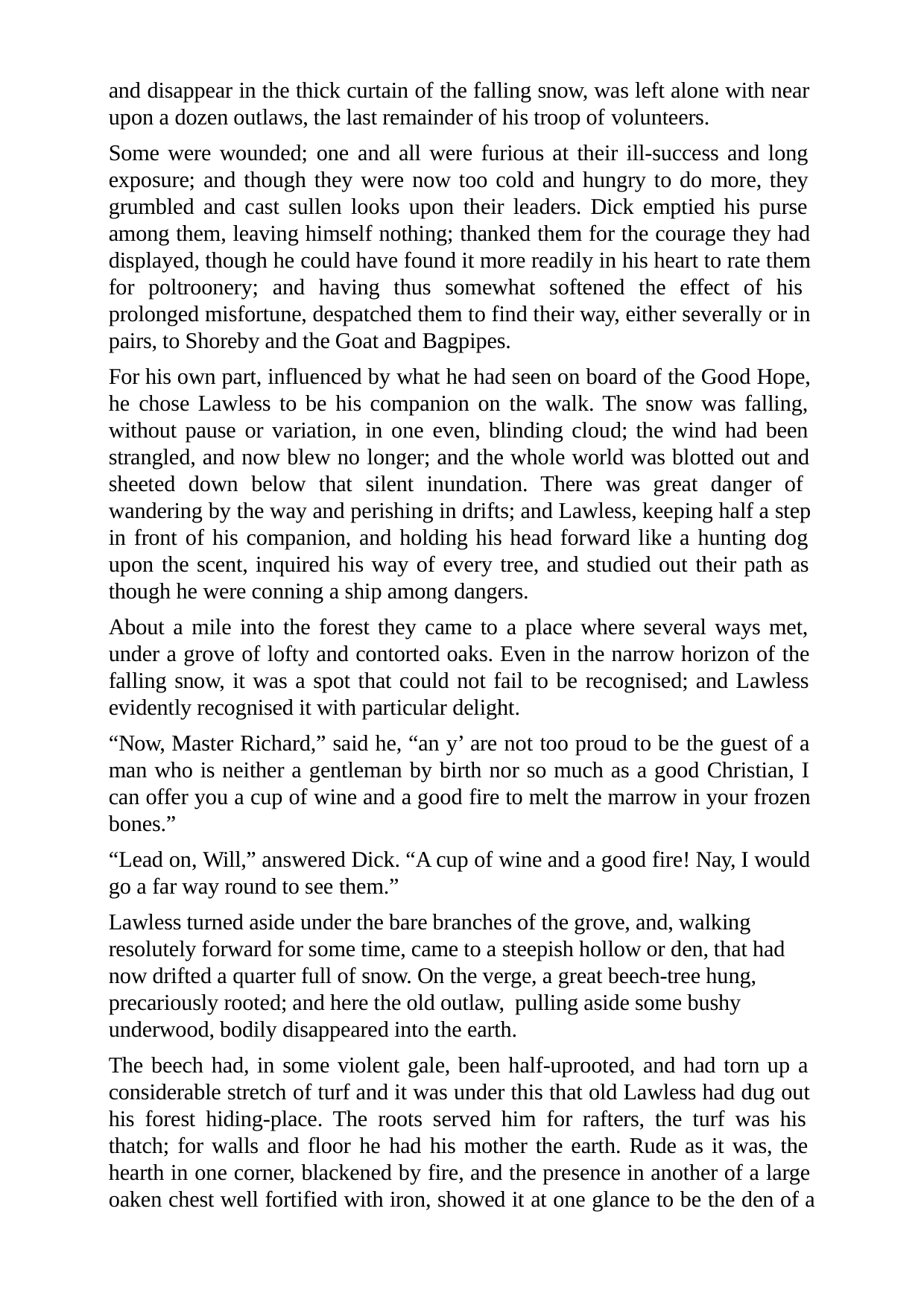

and disappear in the thick curtain of the falling snow, was left alone with near  upon a dozen outlaws, the last remainder of his troop of volunteers.
Some were wounded; one and all were furious at their ill-success and long  exposure; and though they were now too cold and hungry to do more, they  grumbled and cast sullen looks upon their leaders. Dick emptied his purse  among them, leaving himself nothing; thanked them for the courage they had  displayed, though he could have found it more readily in his heart to rate them  for poltroonery; and having thus somewhat softened the effect of his  prolonged misfortune, despatched them to find their way, either severally or in  pairs, to Shoreby and the Goat and Bagpipes.
For his own part, influenced by what he had seen on board of the Good Hope,  he chose Lawless to be his companion on the walk. The snow was falling,  without pause or variation, in one even, blinding cloud; the wind had been  strangled, and now blew no longer; and the whole world was blotted out and  sheeted down below that silent inundation. There was great danger of  wandering by the way and perishing in drifts; and Lawless, keeping half a step  in front of his companion, and holding his head forward like a hunting dog  upon the scent, inquired his way of every tree, and studied out their path as  though he were conning a ship among dangers.
About a mile into the forest they came to a place where several ways met,  under a grove of lofty and contorted oaks. Even in the narrow horizon of the  falling snow, it was a spot that could not fail to be recognised; and Lawless  evidently recognised it with particular delight.
“Now, Master Richard,” said he, “an y’ are not too proud to be the guest of a  man who is neither a gentleman by birth nor so much as a good Christian, I  can offer you a cup of wine and a good fire to melt the marrow in your frozen  bones.”
“Lead on, Will,” answered Dick. “A cup of wine and a good fire! Nay, I would  go a far way round to see them.”
Lawless turned aside under the bare branches of the grove, and, walking  resolutely forward for some time, came to a steepish hollow or den, that had  now drifted a quarter full of snow. On the verge, a great beech-tree hung,  precariously rooted; and here the old outlaw, pulling aside some bushy  underwood, bodily disappeared into the earth.
The beech had, in some violent gale, been half-uprooted, and had torn up a  considerable stretch of turf and it was under this that old Lawless had dug out  his forest hiding-place. The roots served him for rafters, the turf was his  thatch; for walls and floor he had his mother the earth. Rude as it was, the  hearth in one corner, blackened by fire, and the presence in another of a large  oaken chest well fortified with iron, showed it at one glance to be the den of a